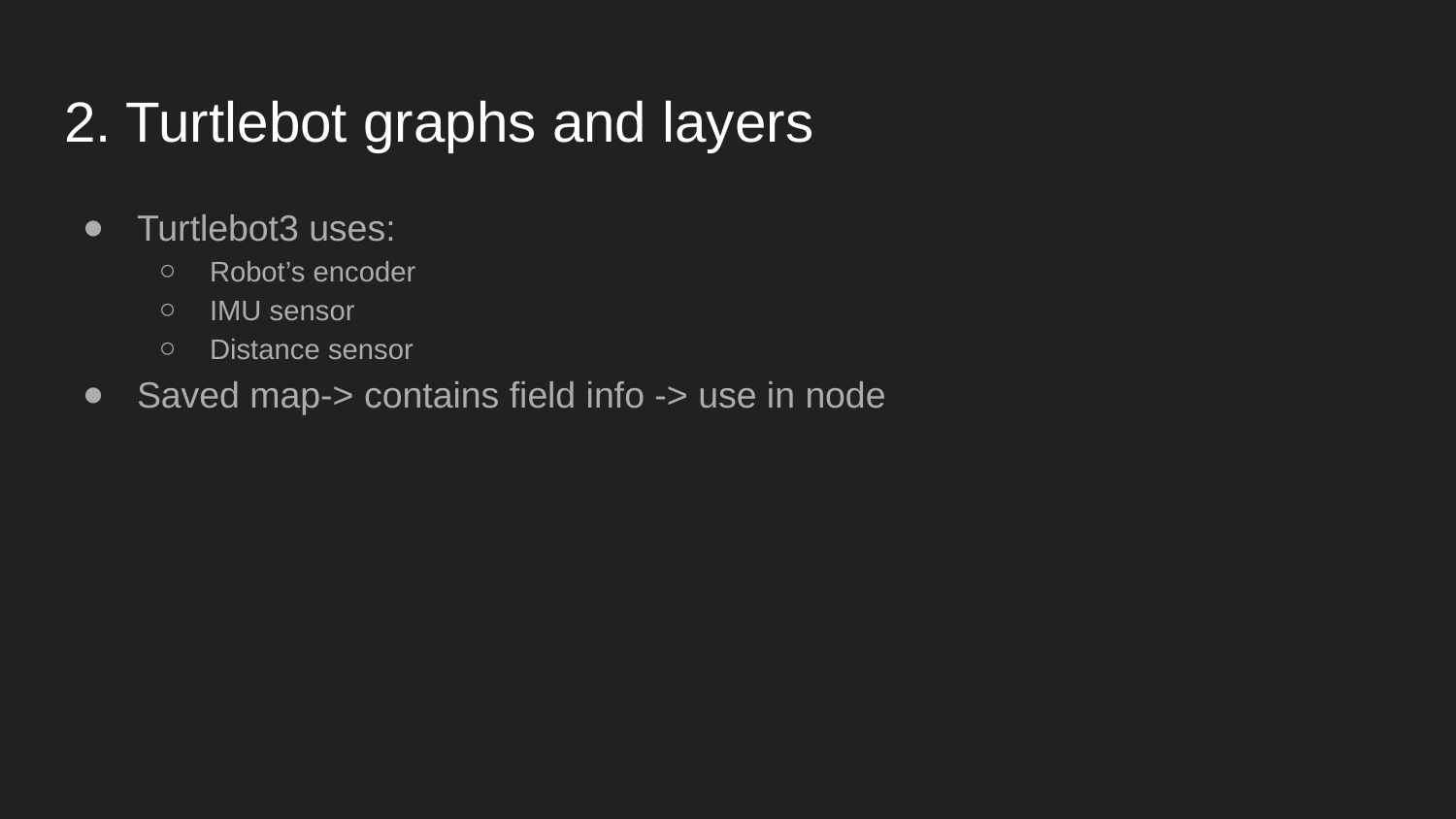

# 2. Turtlebot graphs and layers
Turtlebot3 uses:
Robot’s encoder
IMU sensor
Distance sensor
Saved map-> contains field info -> use in node